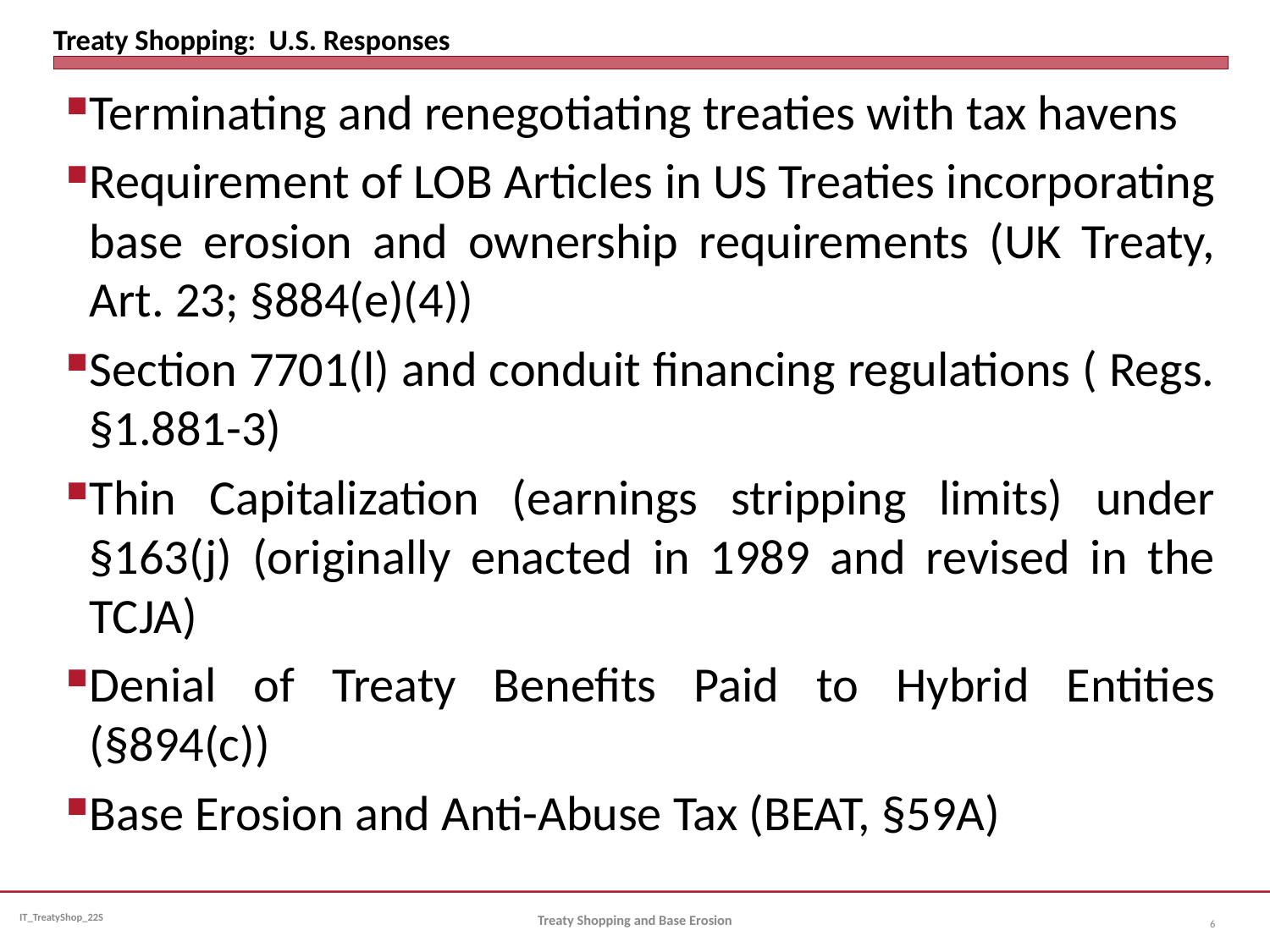

# Treaty Shopping:  U.S. Responses
Terminating and renegotiating treaties with tax havens
Requirement of LOB Articles in US Treaties incorporating base erosion and ownership requirements (UK Treaty, Art. 23; §884(e)(4))
Section 7701(l) and conduit financing regulations ( Regs. §1.881-3)
Thin Capitalization (earnings stripping limits) under §163(j) (originally enacted in 1989 and revised in the TCJA)
Denial of Treaty Benefits Paid to Hybrid Entities (§894(c))
Base Erosion and Anti-Abuse Tax (BEAT, §59A)

Treaty Shopping and Base Erosion
6